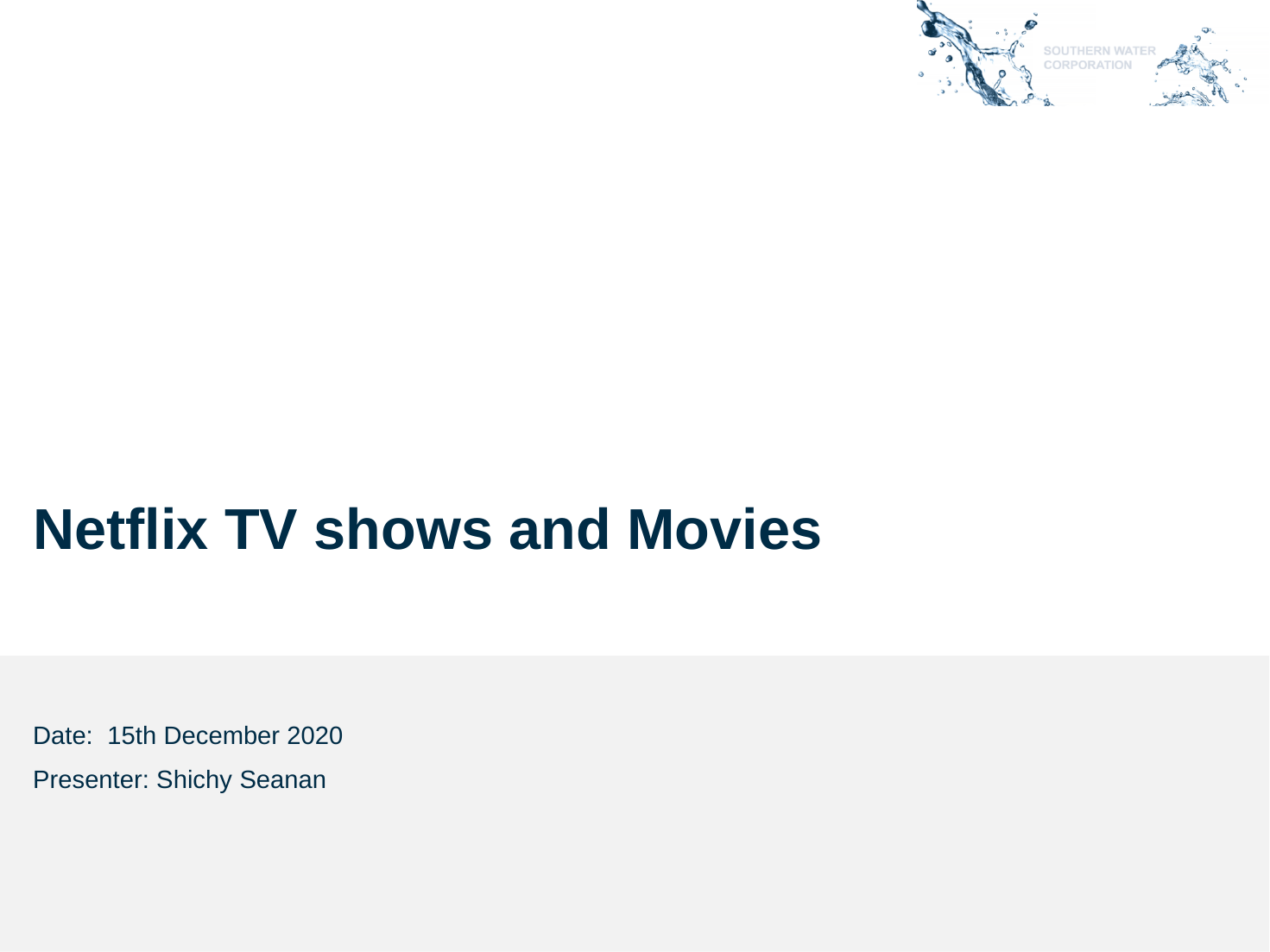

# Netflix TV shows and Movies
Date:  15th December 2020
Presenter: Shichy Seanan